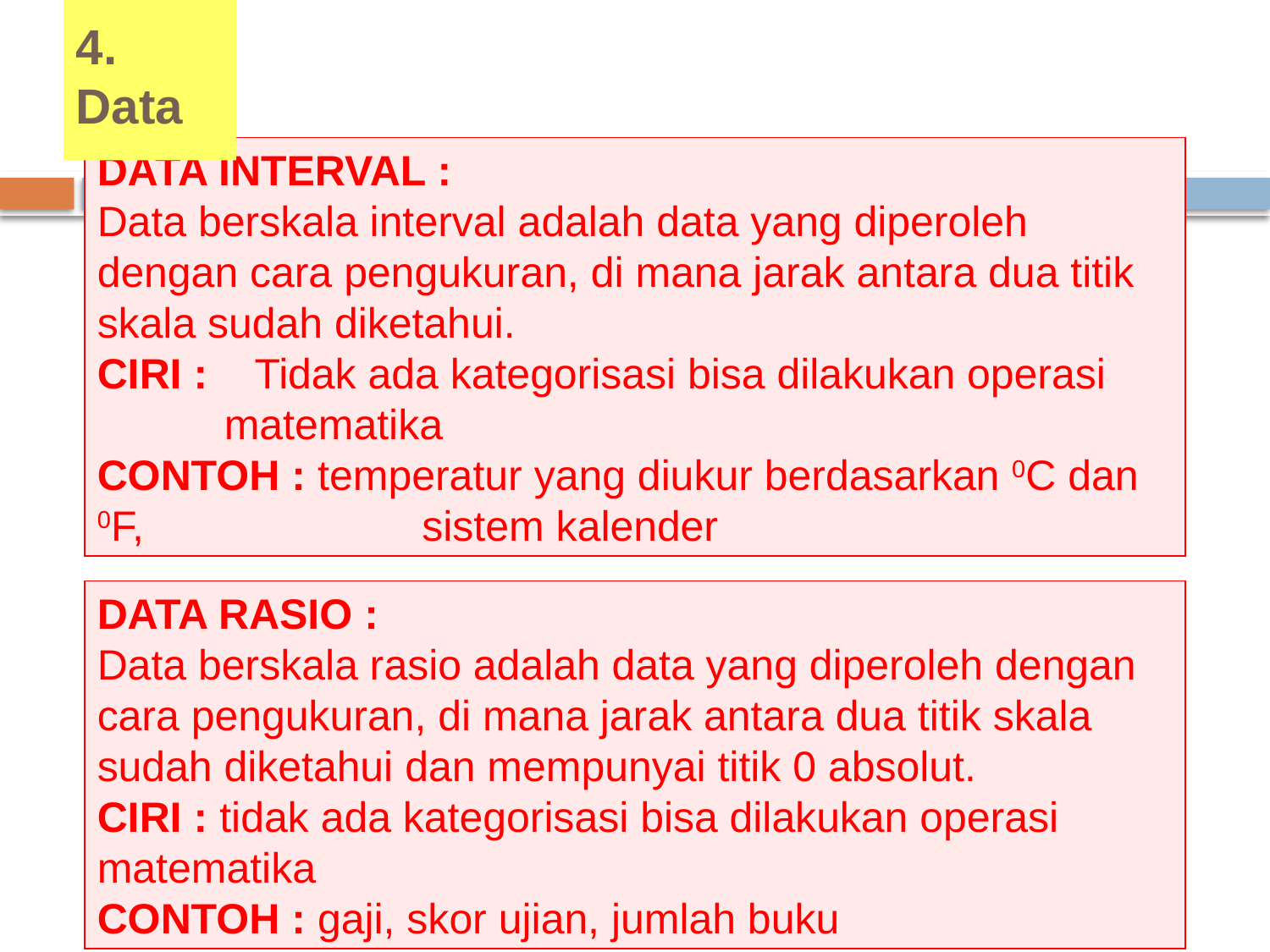

# 4. Data
DATA INTERVAL :
Data berskala interval adalah data yang diperoleh dengan cara pengukuran, di mana jarak antara dua titik skala sudah diketahui.
CIRI :    Tidak ada kategorisasi bisa dilakukan operasi 	matematika
CONTOH : temperatur yang diukur berdasarkan 0C dan 0F, 		      sistem kalender
DATA RASIO :
Data berskala rasio adalah data yang diperoleh dengan cara pengukuran, di mana jarak antara dua titik skala sudah diketahui dan mempunyai titik 0 absolut.
CIRI : tidak ada kategorisasi bisa dilakukan operasi matematika
CONTOH : gaji, skor ujian, jumlah buku